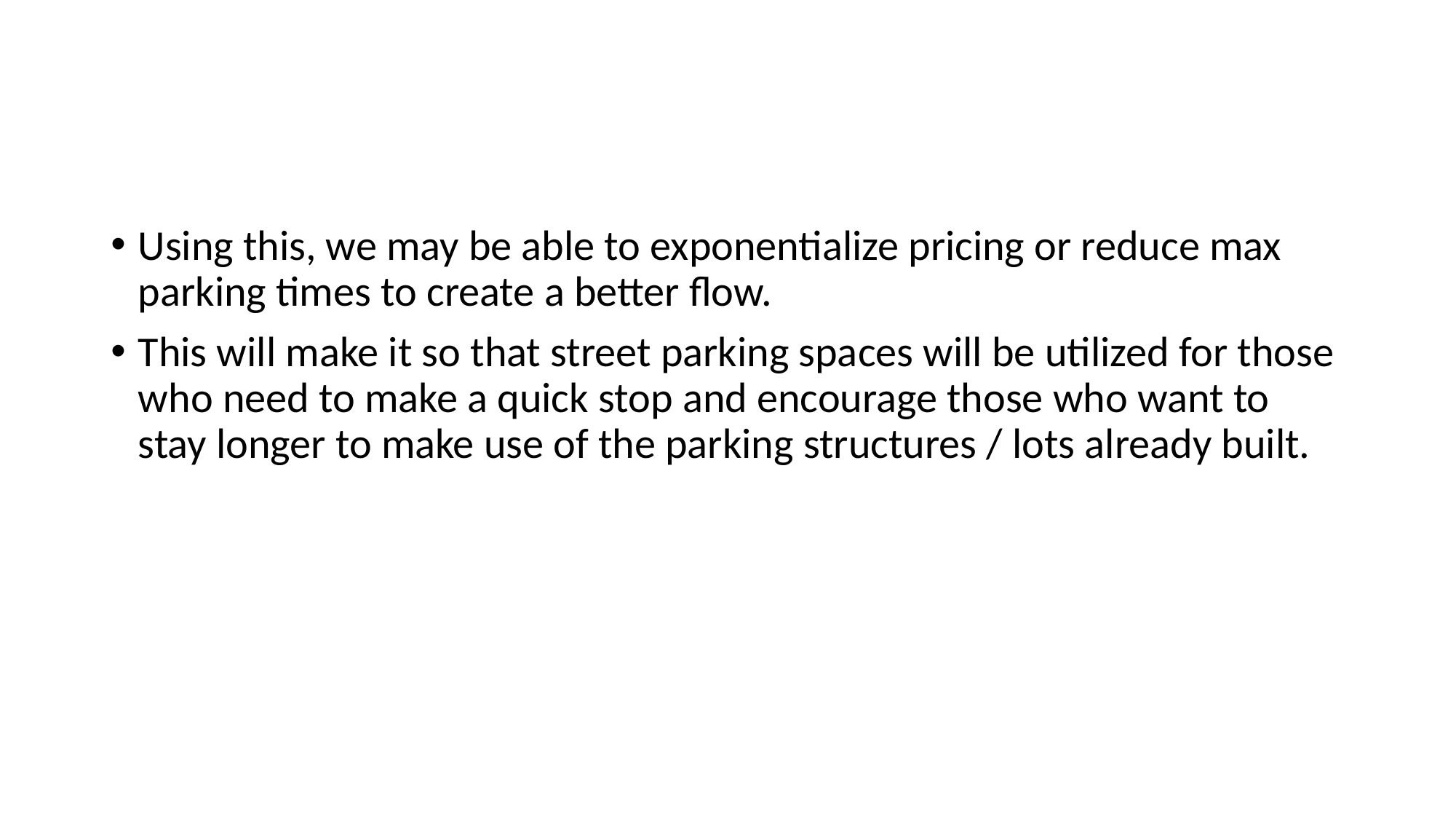

#
Using this, we may be able to exponentialize pricing or reduce max parking times to create a better flow.
This will make it so that street parking spaces will be utilized for those who need to make a quick stop and encourage those who want to stay longer to make use of the parking structures / lots already built.